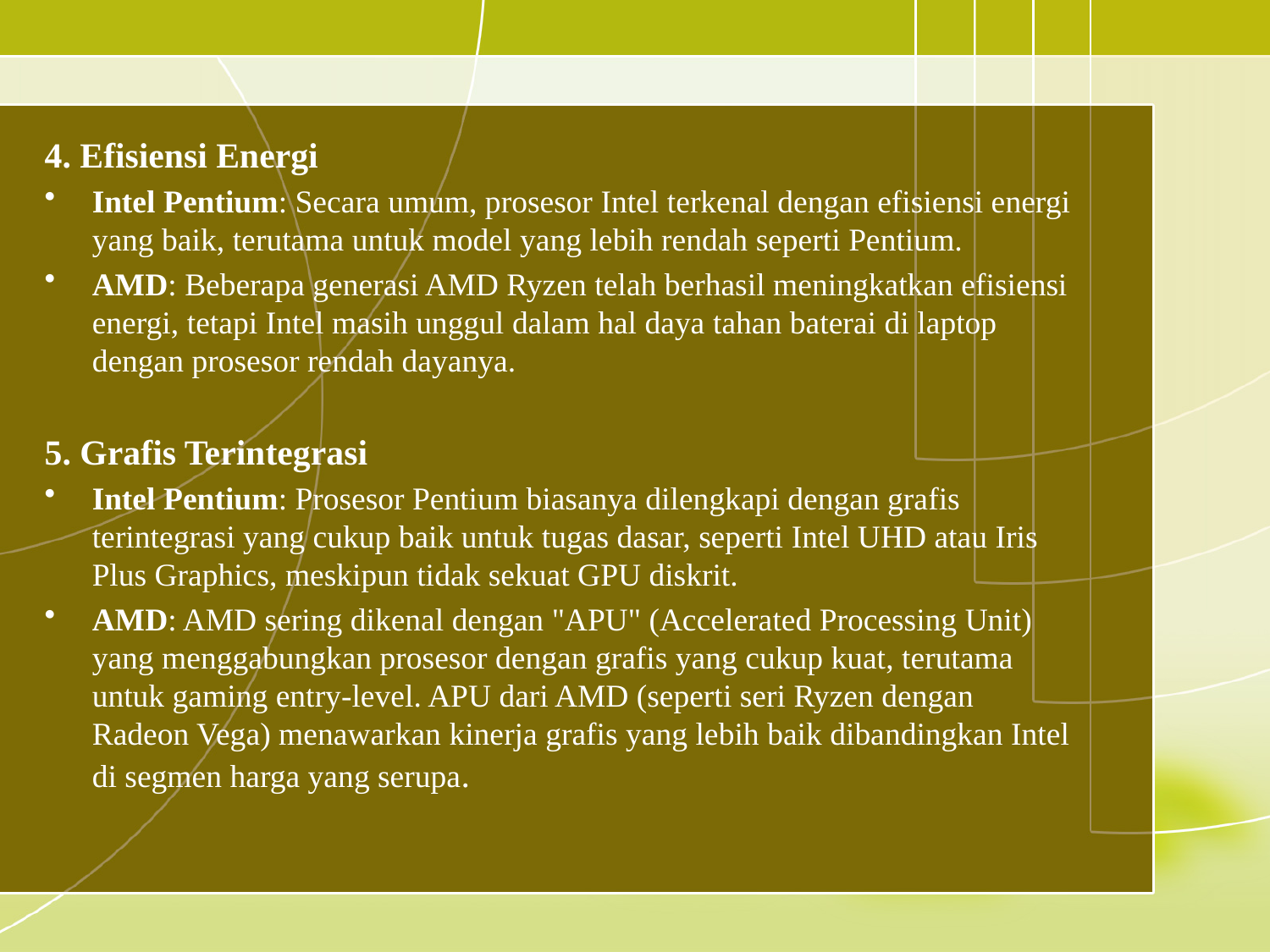

4. Efisiensi Energi
Intel Pentium: Secara umum, prosesor Intel terkenal dengan efisiensi energi yang baik, terutama untuk model yang lebih rendah seperti Pentium.
AMD: Beberapa generasi AMD Ryzen telah berhasil meningkatkan efisiensi energi, tetapi Intel masih unggul dalam hal daya tahan baterai di laptop dengan prosesor rendah dayanya.

5. Grafis Terintegrasi
Intel Pentium: Prosesor Pentium biasanya dilengkapi dengan grafis terintegrasi yang cukup baik untuk tugas dasar, seperti Intel UHD atau Iris Plus Graphics, meskipun tidak sekuat GPU diskrit.
AMD: AMD sering dikenal dengan "APU" (Accelerated Processing Unit) yang menggabungkan prosesor dengan grafis yang cukup kuat, terutama untuk gaming entry-level. APU dari AMD (seperti seri Ryzen dengan Radeon Vega) menawarkan kinerja grafis yang lebih baik dibandingkan Intel di segmen harga yang serupa.